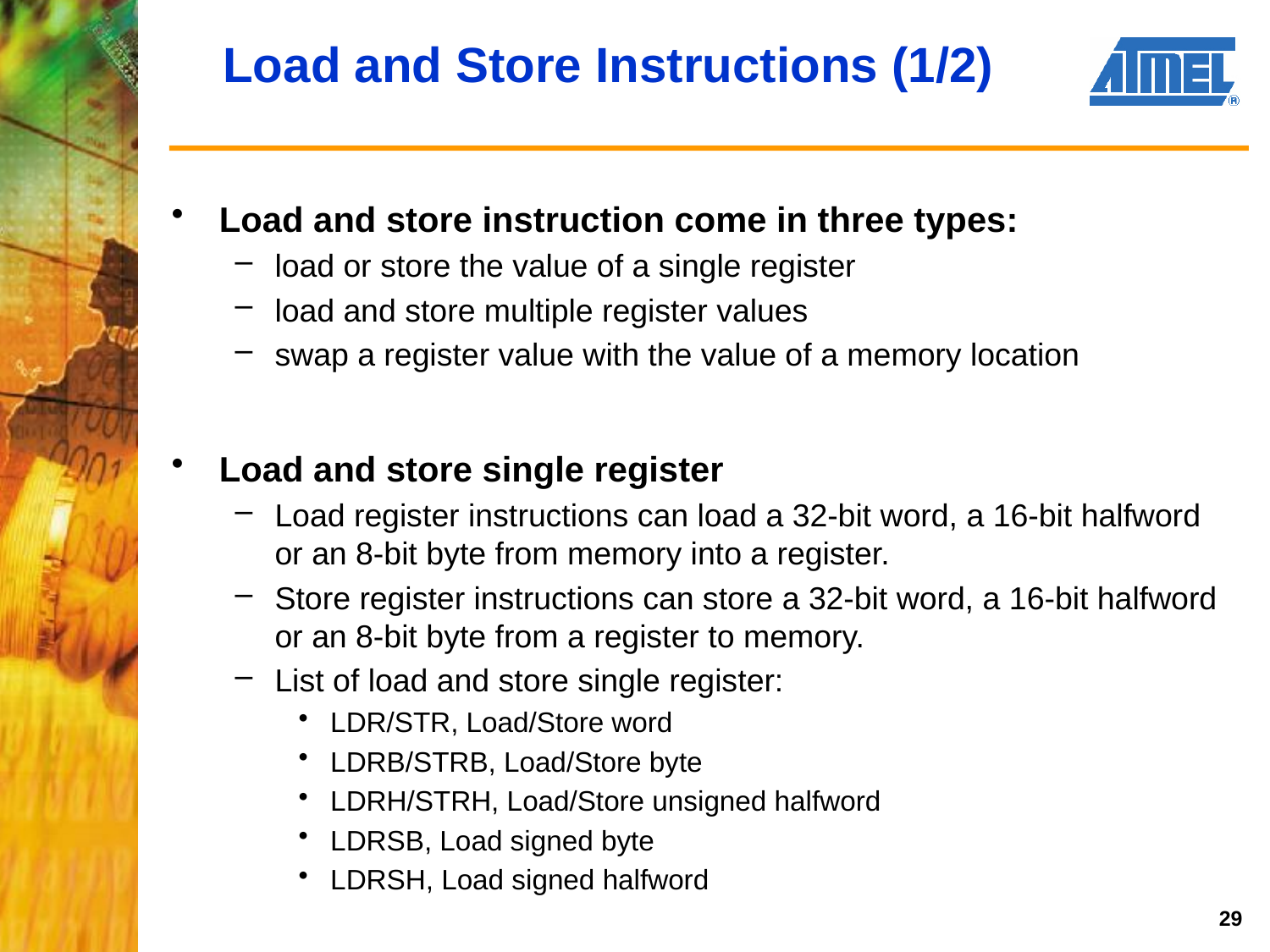

# Load and Store Instructions (1/2)
Load and store instruction come in three types:
load or store the value of a single register
load and store multiple register values
swap a register value with the value of a memory location

Load and store single register
Load register instructions can load a 32-bit word, a 16-bit halfword or an 8-bit byte from memory into a register.
Store register instructions can store a 32-bit word, a 16-bit halfword or an 8-bit byte from a register to memory.
List of load and store single register:
LDR/STR, Load/Store word
LDRB/STRB, Load/Store byte
LDRH/STRH, Load/Store unsigned halfword
LDRSB, Load signed byte
LDRSH, Load signed halfword